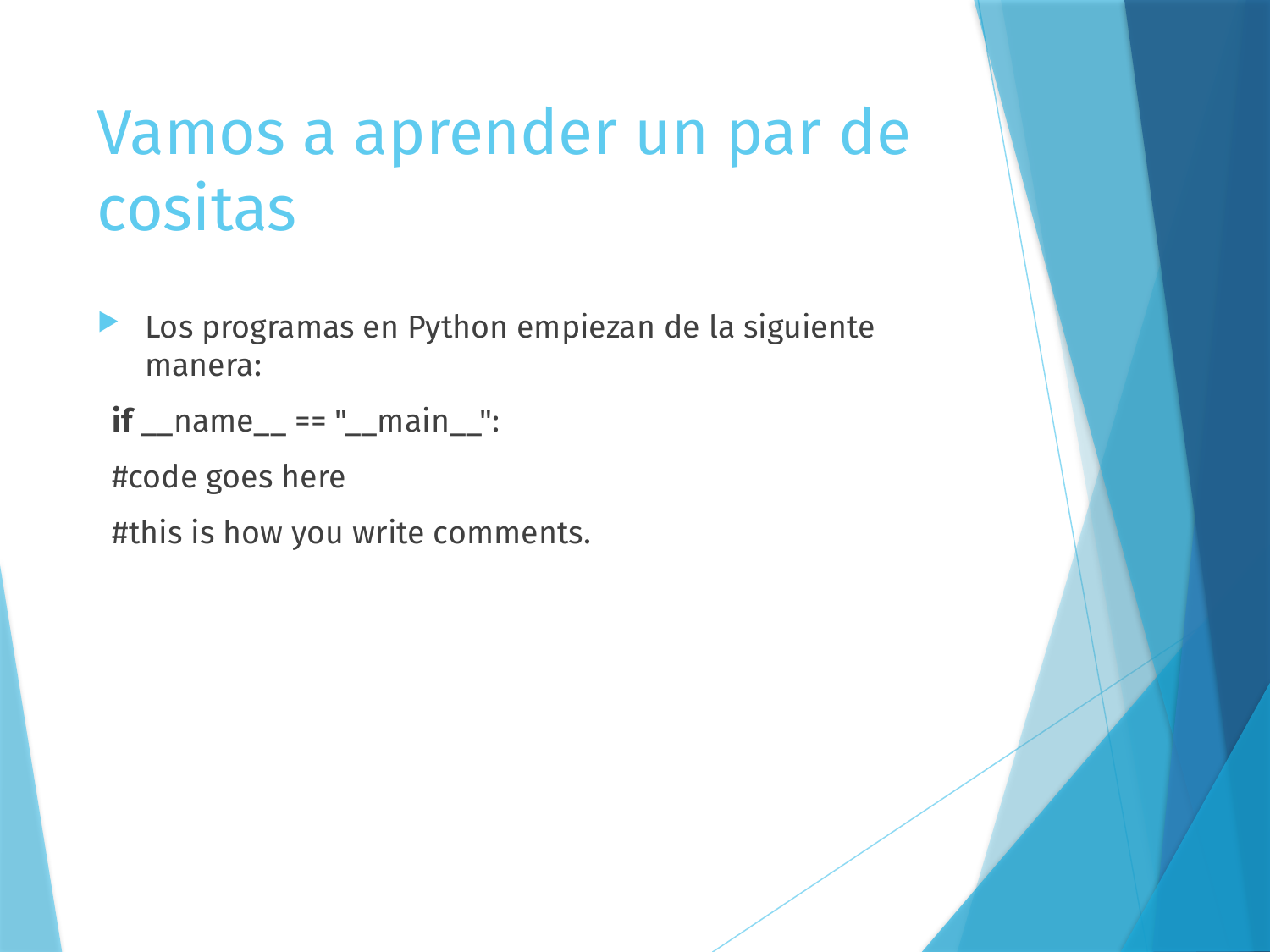

# Vamos a aprender un par de cositas
Los programas en Python empiezan de la siguiente manera:
if __name__ == "__main__":
#code goes here
#this is how you write comments.